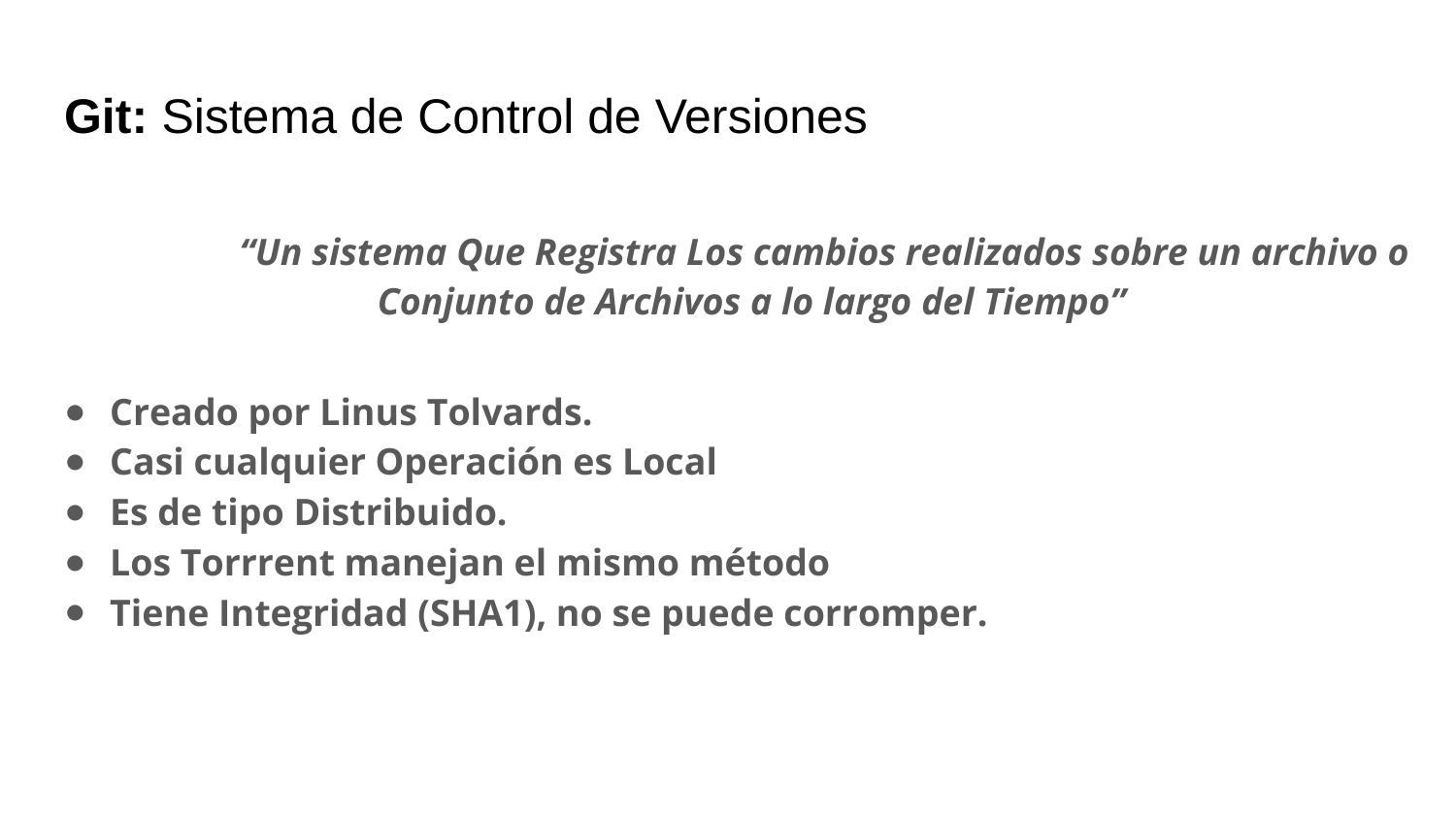

# Git: Sistema de Control de Versiones
	“Un sistema Que Registra Los cambios realizados sobre un archivo o Conjunto de Archivos a lo largo del Tiempo”
Creado por Linus Tolvards.
Casi cualquier Operación es Local
Es de tipo Distribuido.
Los Torrrent manejan el mismo método
Tiene Integridad (SHA1), no se puede corromper.